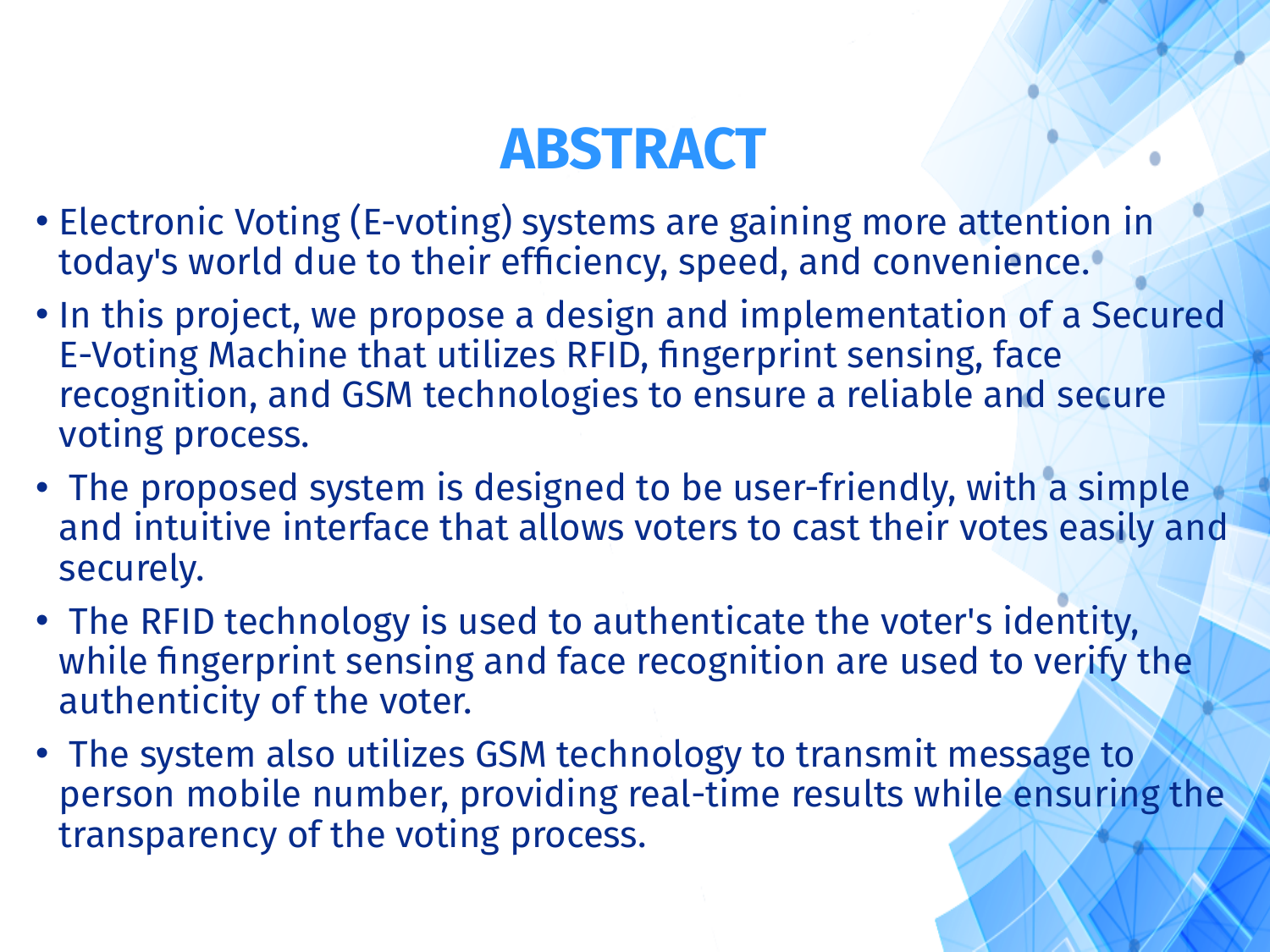

# ABSTRACT
Electronic Voting (E-voting) systems are gaining more attention in today's world due to their efficiency, speed, and convenience.
In this project, we propose a design and implementation of a Secured E-Voting Machine that utilizes RFID, fingerprint sensing, face recognition, and GSM technologies to ensure a reliable and secure voting process.
 The proposed system is designed to be user-friendly, with a simple and intuitive interface that allows voters to cast their votes easily and securely.
 The RFID technology is used to authenticate the voter's identity, while fingerprint sensing and face recognition are used to verify the authenticity of the voter.
 The system also utilizes GSM technology to transmit message to person mobile number, providing real-time results while ensuring the transparency of the voting process.